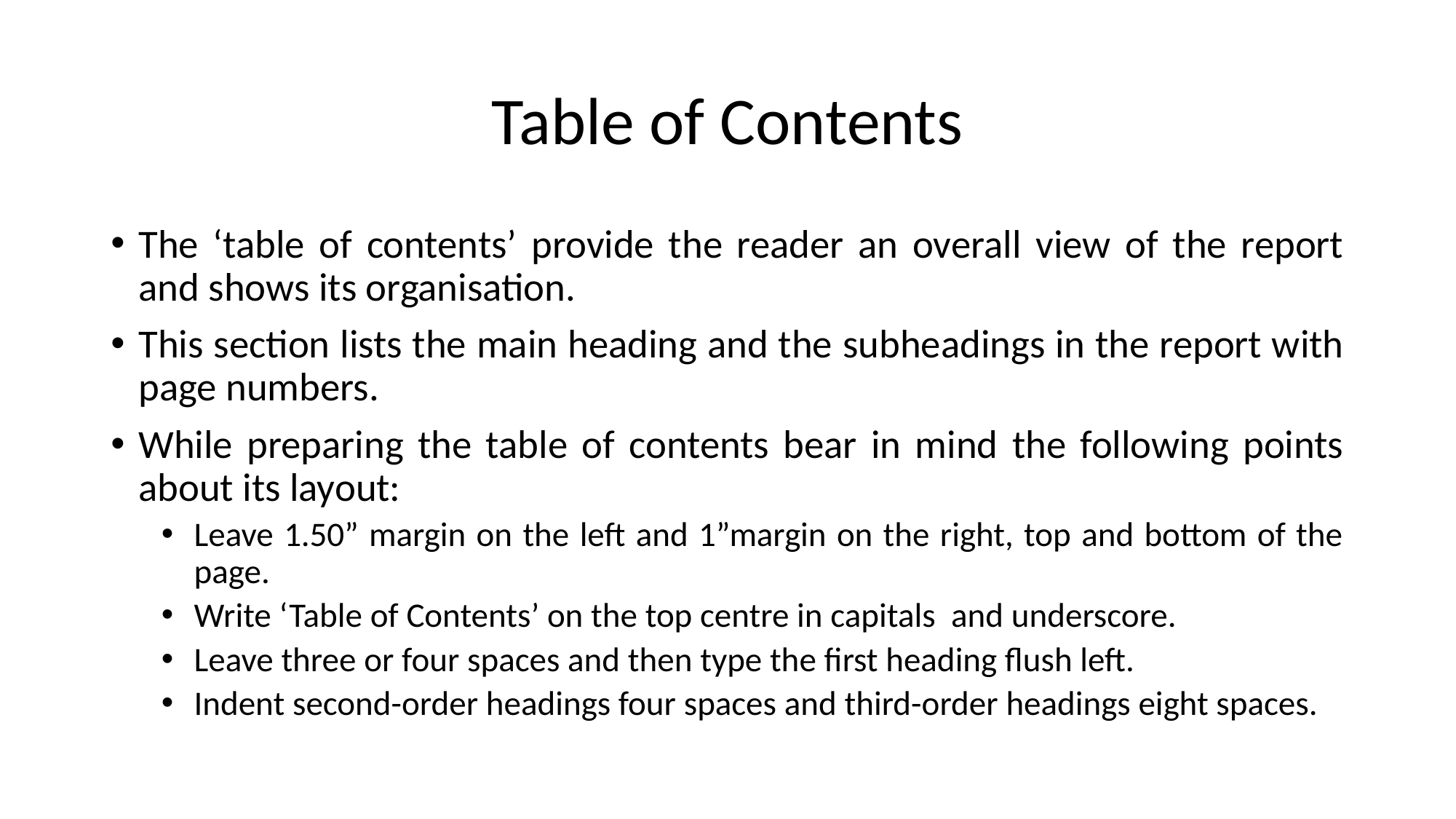

# Table of Contents
The ‘table of contents’ provide the reader an overall view of the report and shows its organisation.
This section lists the main heading and the subheadings in the report with page numbers.
While preparing the table of contents bear in mind the following points about its layout:
Leave 1.50” margin on the left and 1”margin on the right, top and bottom of the page.
Write ‘Table of Contents’ on the top centre in capitals  and underscore.
Leave three or four spaces and then type the first heading flush left.
Indent second-order headings four spaces and third-order headings eight spaces.